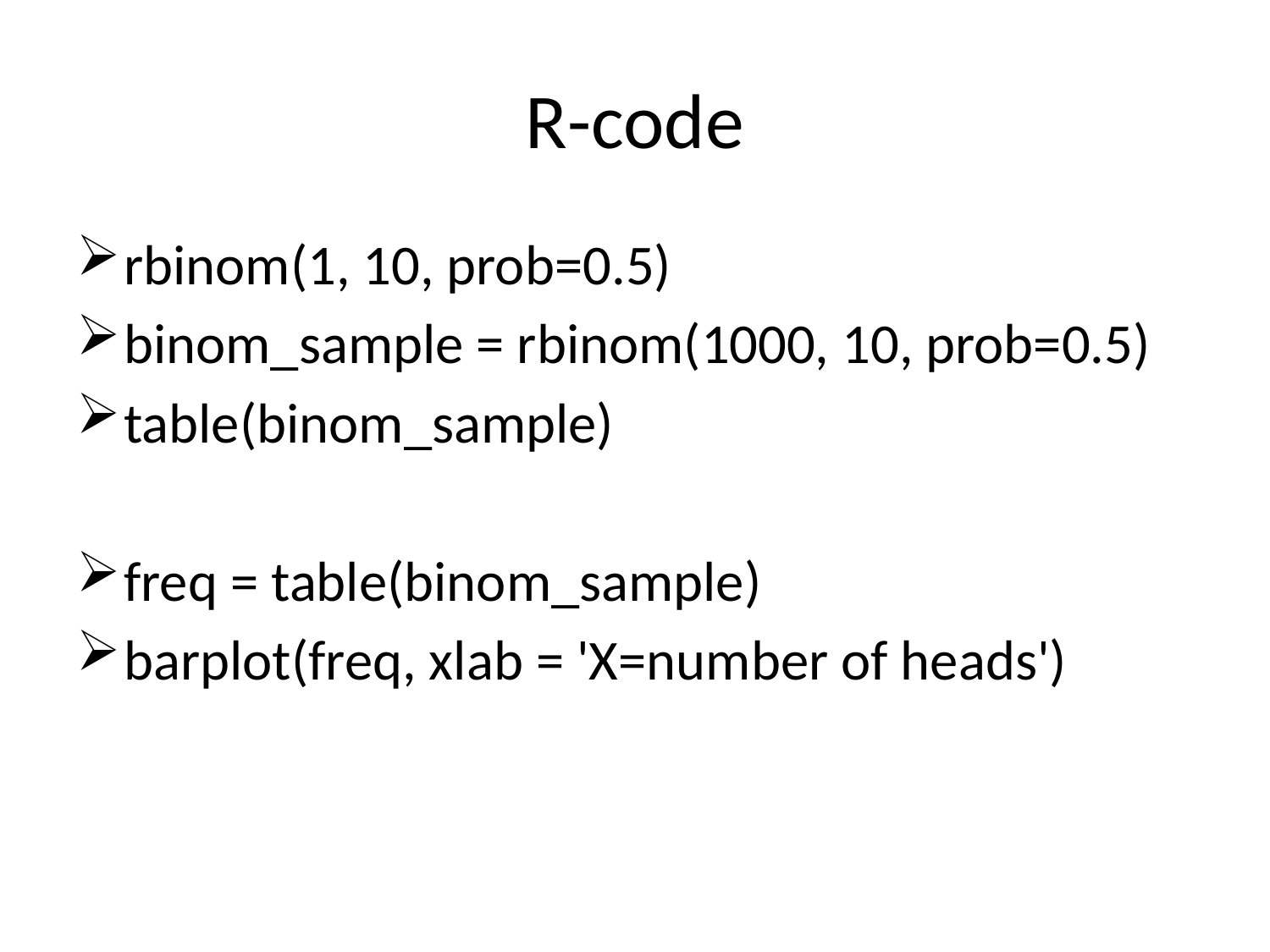

# R-code
rbinom(1, 10, prob=0.5)
binom_sample = rbinom(1000, 10, prob=0.5)
table(binom_sample)

freq = table(binom_sample)
barplot(freq, xlab = 'X=number of heads')